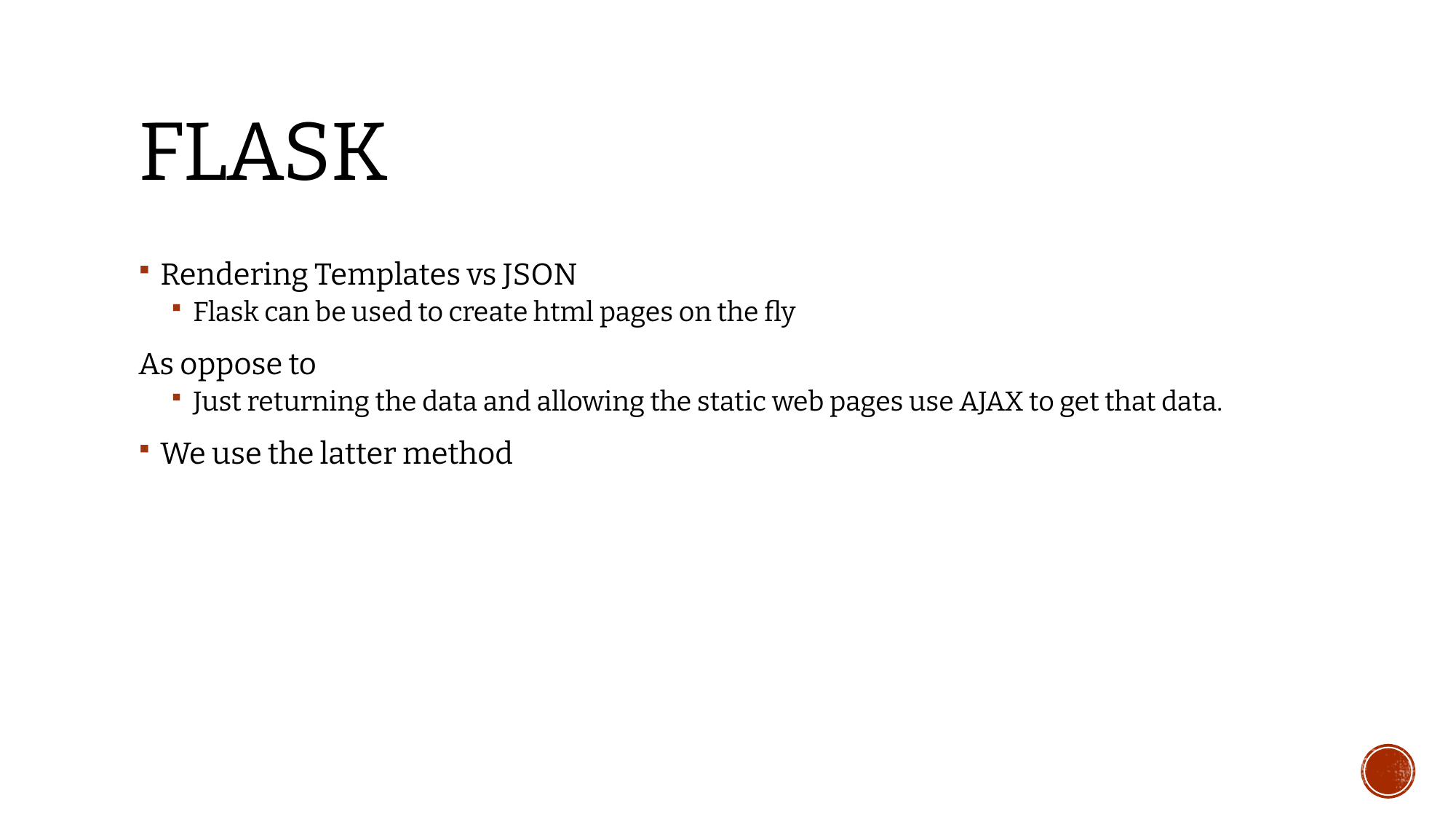

# Flask
Rendering Templates vs JSON
Flask can be used to create html pages on the fly
As oppose to
Just returning the data and allowing the static web pages use AJAX to get that data.
We use the latter method